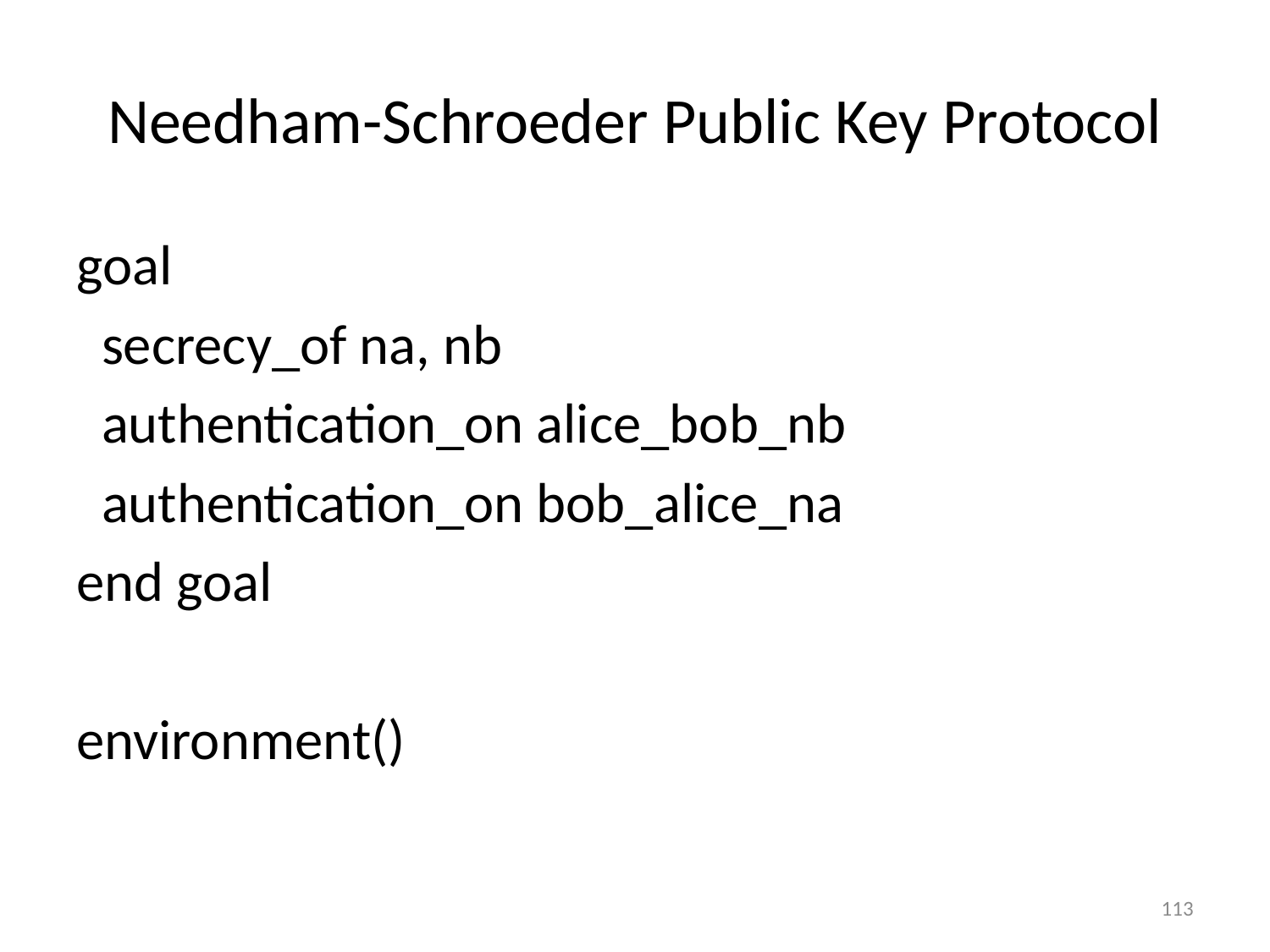

# Needham-Schroeder Public Key Protocol
goal
  secrecy_of na, nb
  authentication_on alice_bob_nb
  authentication_on bob_alice_na
end goal

environment()
113